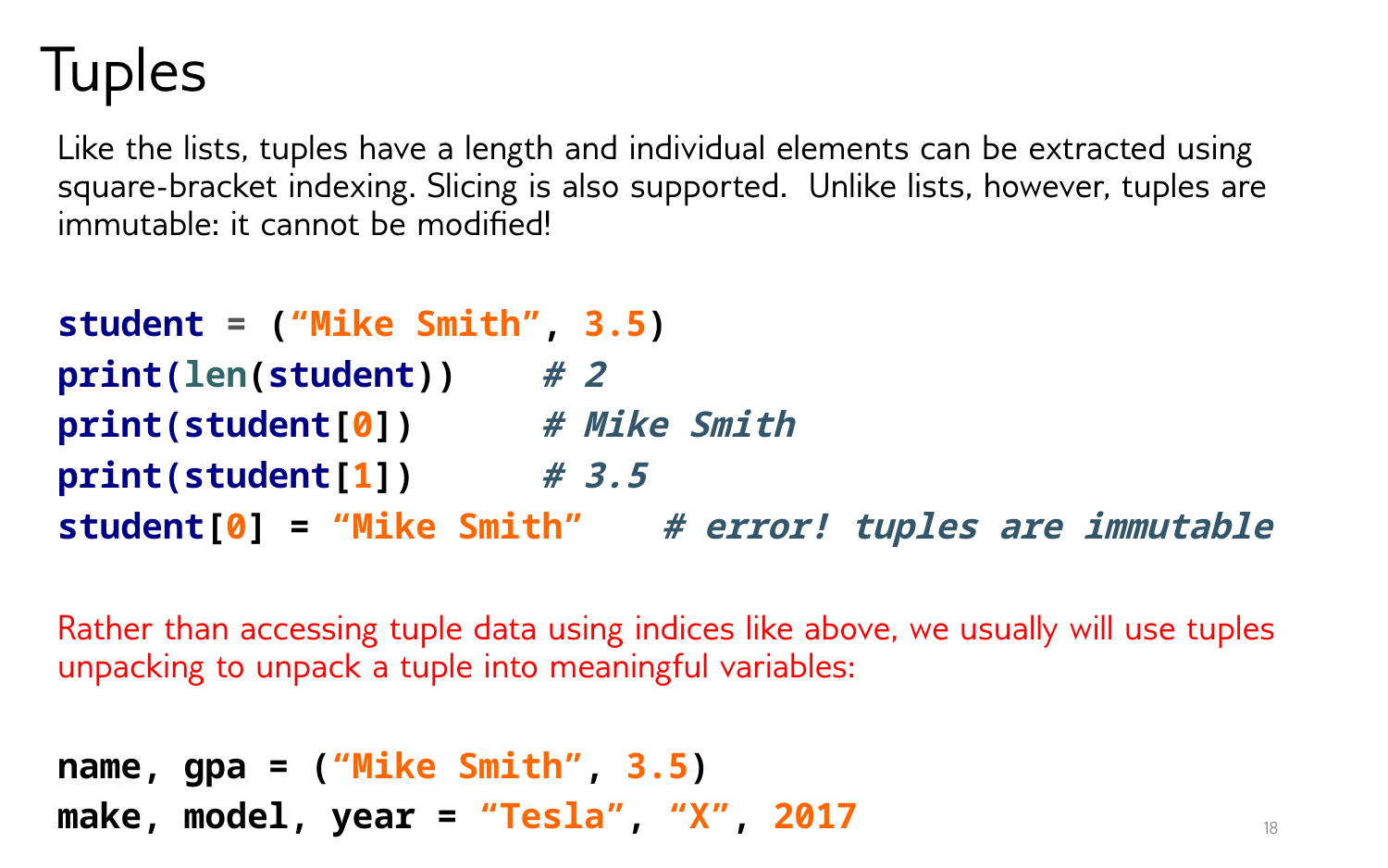

# Tuples
Like the lists, tuples have a length and individual elements can be extracted using square-bracket indexing. Slicing is also supported.  Unlike lists, however, tuples are immutable: it cannot be modified!

student = (“Mike Smith”, 3.5)
print(len(student))		# 2
print(student[0]) 		# Mike Smith
print(student[1]) 		# 3.5
student[0] = “Mike Smith” 	# error! tuples are immutable

Rather than accessing tuple data using indices like above, we usually will use tuples unpacking to unpack a tuple into meaningful variables:

name, gpa = (“Mike Smith”, 3.5)
make, model, year = “Tesla”, “X”, 2017

18